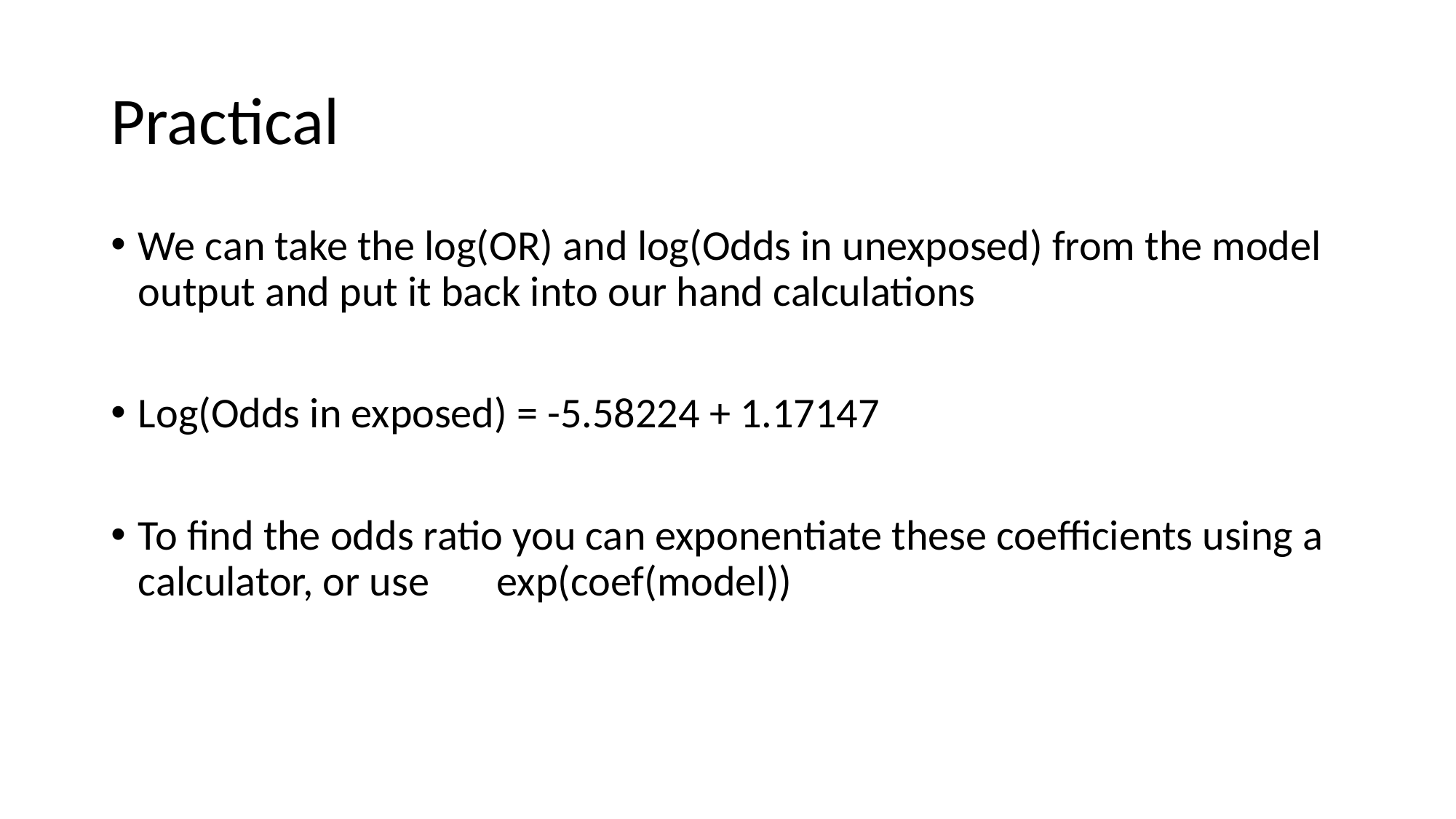

# Practical
We can take the log(OR) and log(Odds in unexposed) from the model output and put it back into our hand calculations

Log(Odds in exposed) = -5.58224 + 1.17147

To find the odds ratio you can exponentiate these coefficients using a calculator, or use       exp(coef(model))